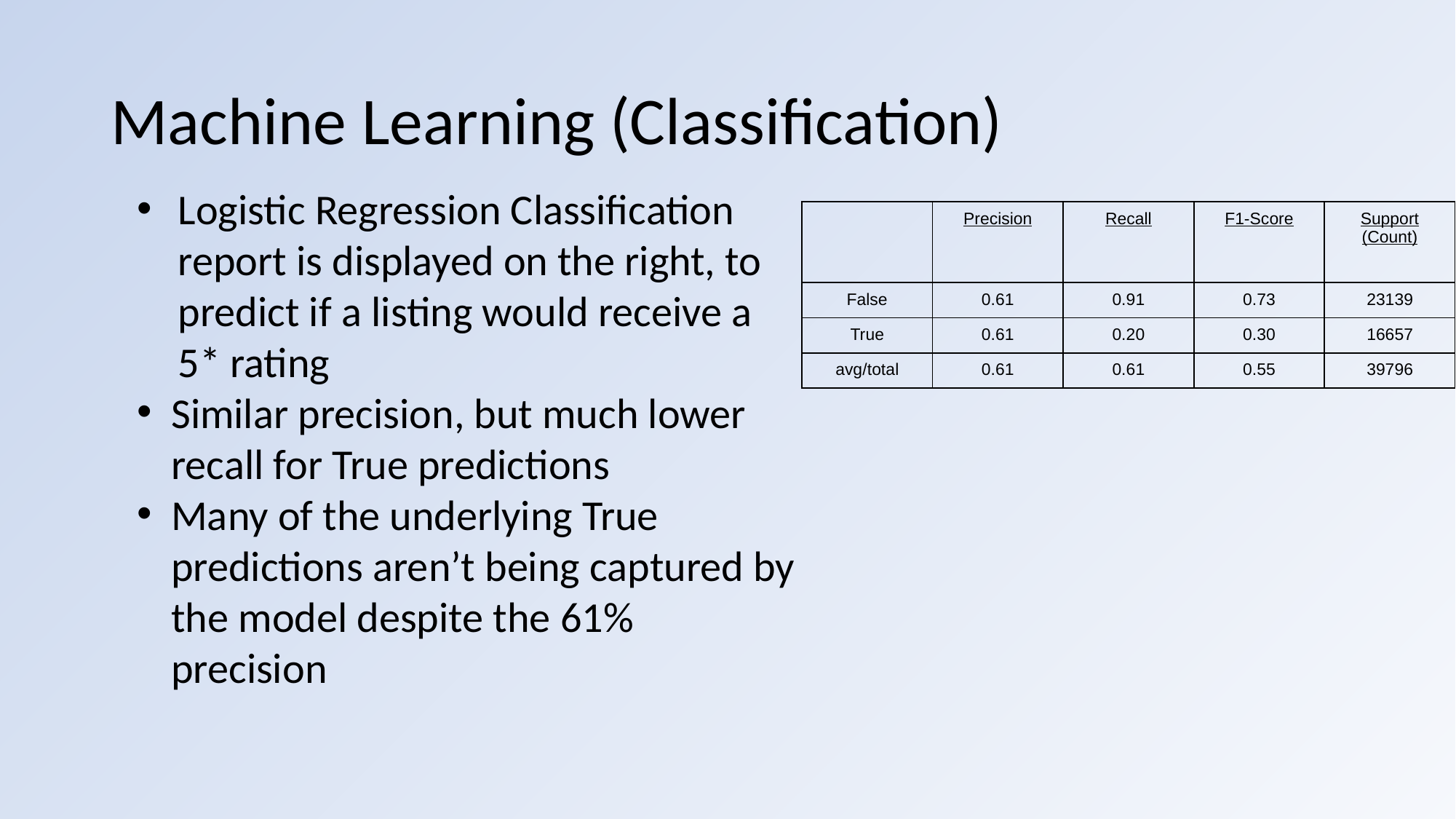

# Machine Learning (Classification)
Logistic Regression Classification report is displayed on the right, to predict if a listing would receive a 5* rating
Similar precision, but much lower recall for True predictions
Many of the underlying True predictions aren’t being captured by the model despite the 61% precision
|  | Precision | Recall | F1-Score | Support (Count) |
| --- | --- | --- | --- | --- |
| False | 0.61 | 0.91 | 0.73 | 23139 |
| True | 0.61 | 0.20 | 0.30 | 16657 |
| avg/total | 0.61 | 0.61 | 0.55 | 39796 |